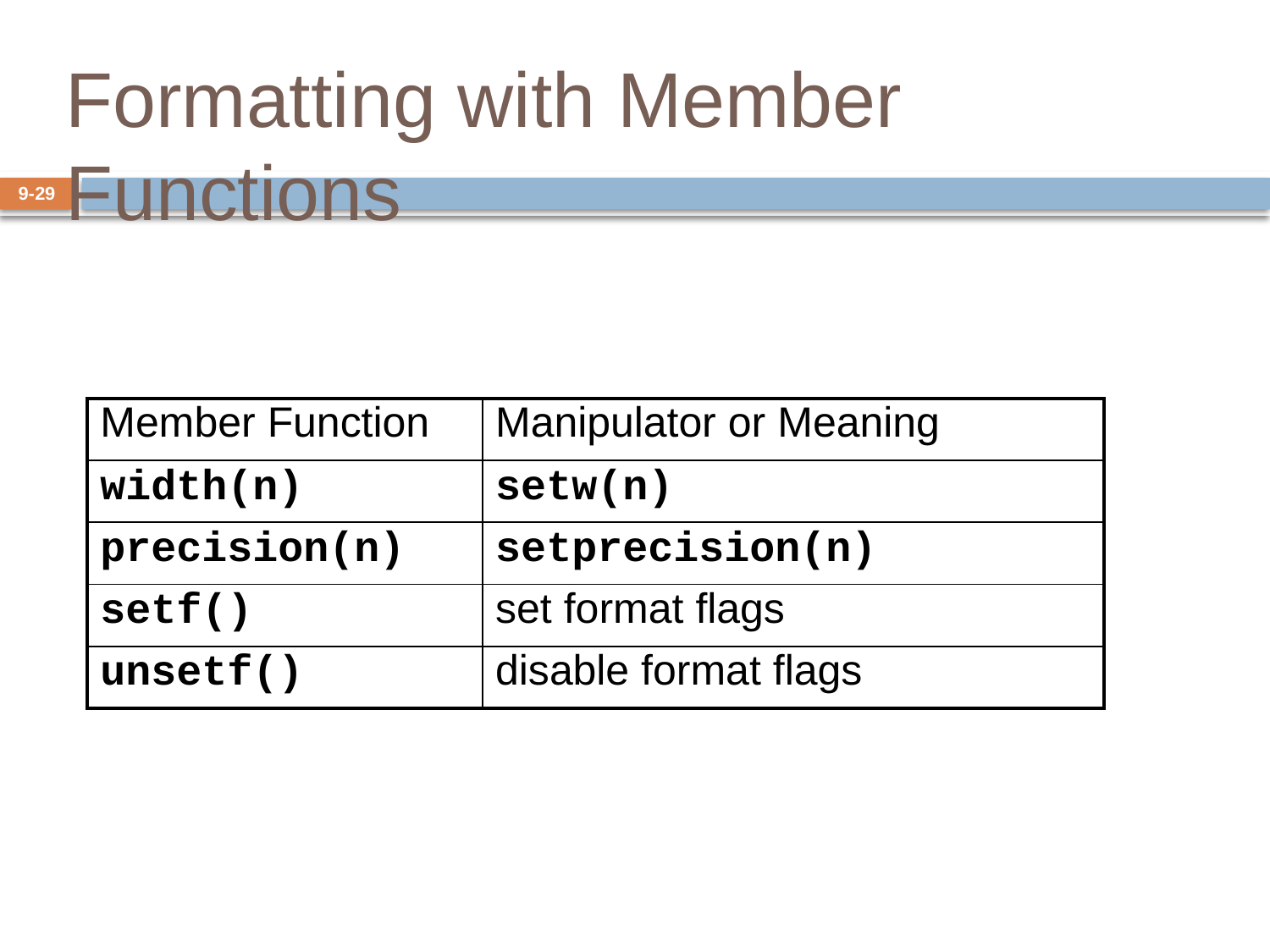

# Formatting with Member Functions
9-29
| Member Function | Manipulator or Meaning |
| --- | --- |
| width(n) | setw(n) |
| precision(n) | setprecision(n) |
| setf() | set format flags |
| unsetf() | disable format flags |